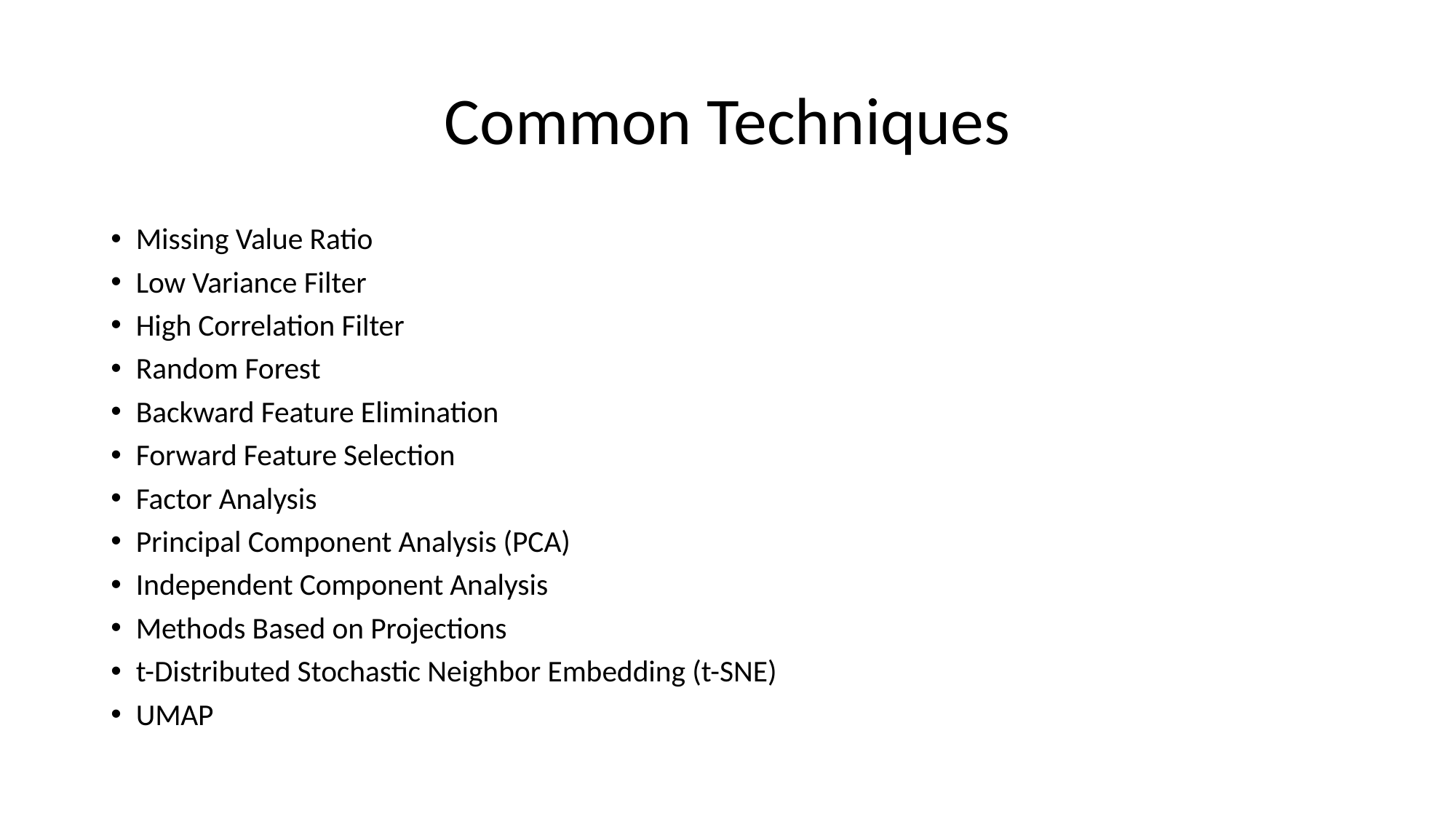

# Common Techniques
Missing Value Ratio
Low Variance Filter
High Correlation Filter
Random Forest
Backward Feature Elimination
Forward Feature Selection
Factor Analysis
Principal Component Analysis (PCA)
Independent Component Analysis
Methods Based on Projections
t-Distributed Stochastic Neighbor Embedding (t-SNE)
UMAP